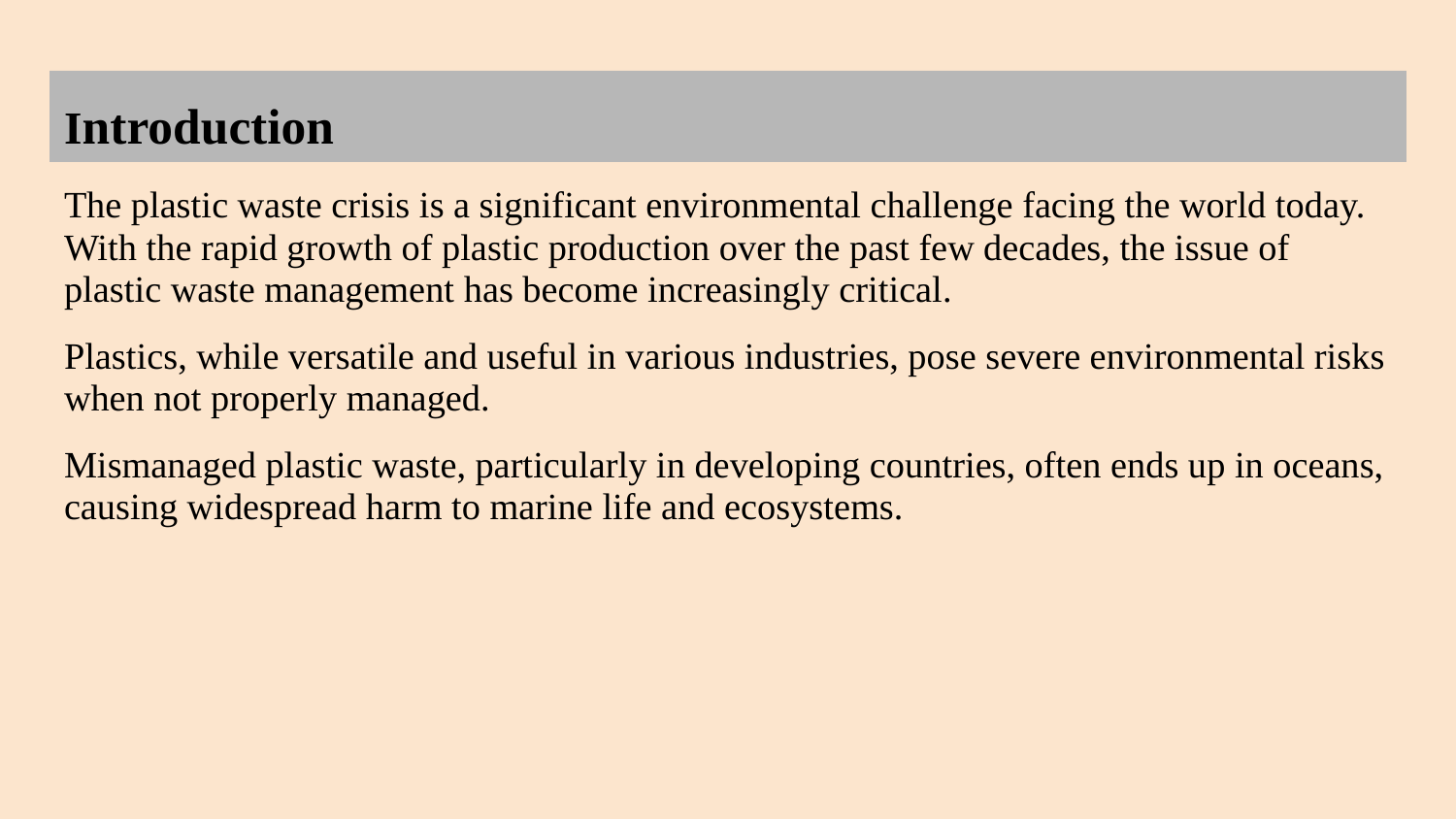

# Introduction

The plastic waste crisis is a significant environmental challenge facing the world today. With the rapid growth of plastic production over the past few decades, the issue of plastic waste management has become increasingly critical.
Plastics, while versatile and useful in various industries, pose severe environmental risks when not properly managed.
Mismanaged plastic waste, particularly in developing countries, often ends up in oceans, causing widespread harm to marine life and ecosystems.